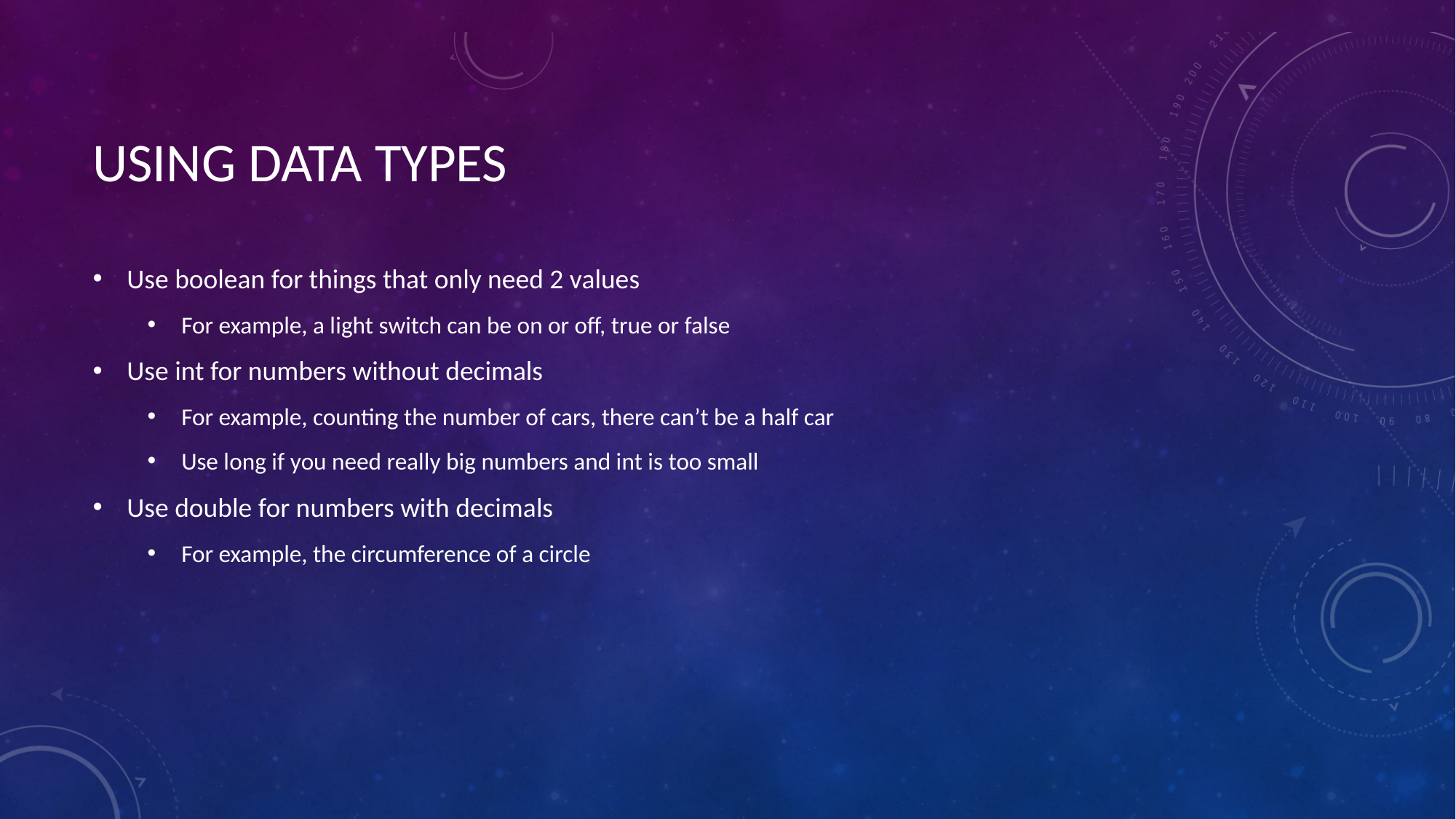

# Using data types
Use boolean for things that only need 2 values
For example, a light switch can be on or off, true or false
Use int for numbers without decimals
For example, counting the number of cars, there can’t be a half car
Use long if you need really big numbers and int is too small
Use double for numbers with decimals
For example, the circumference of a circle